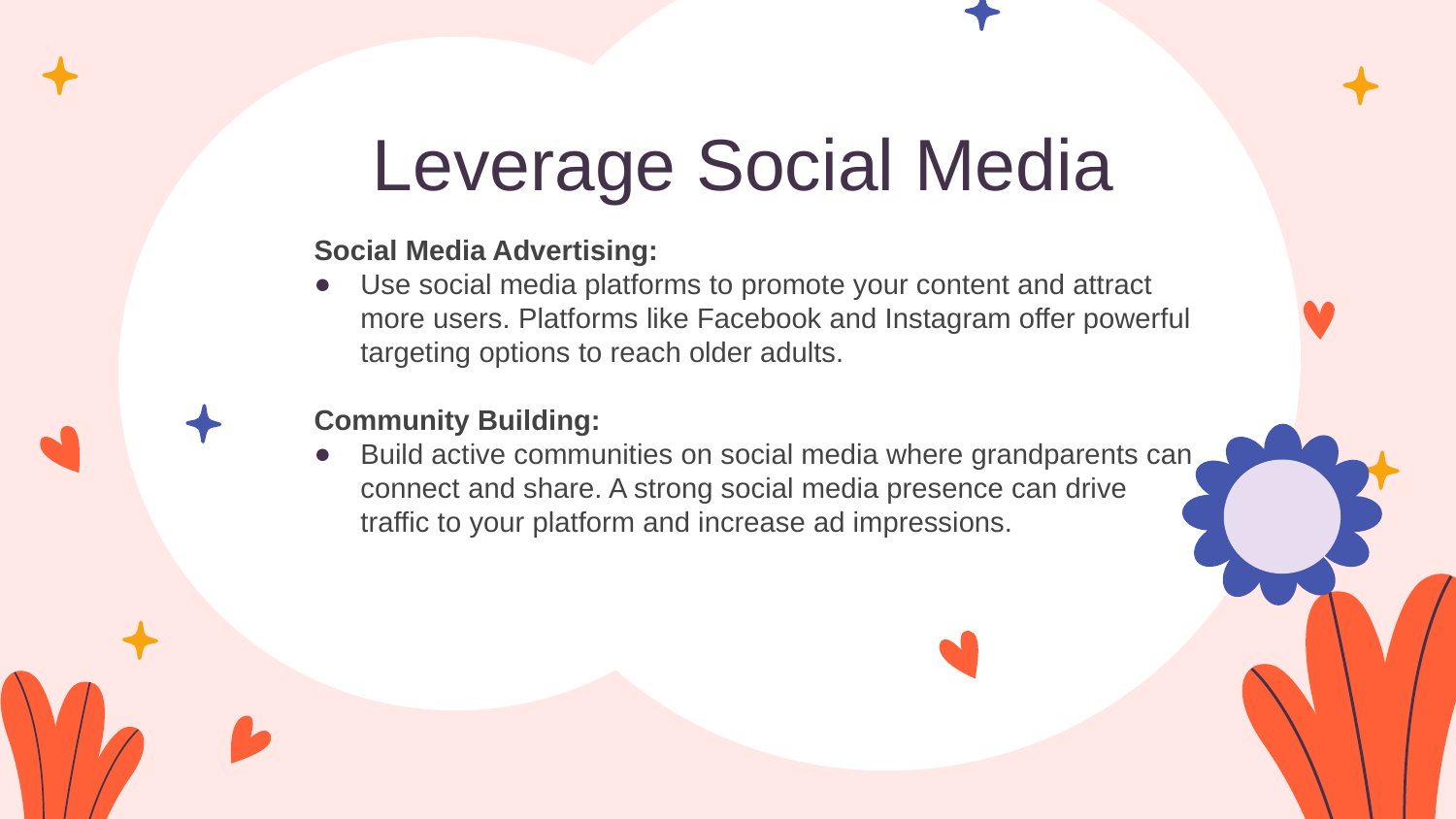

# Leverage Social Media
Social Media Advertising:
Use social media platforms to promote your content and attract more users. Platforms like Facebook and Instagram offer powerful targeting options to reach older adults.

Community Building:
Build active communities on social media where grandparents can connect and share. A strong social media presence can drive traffic to your platform and increase ad impressions.